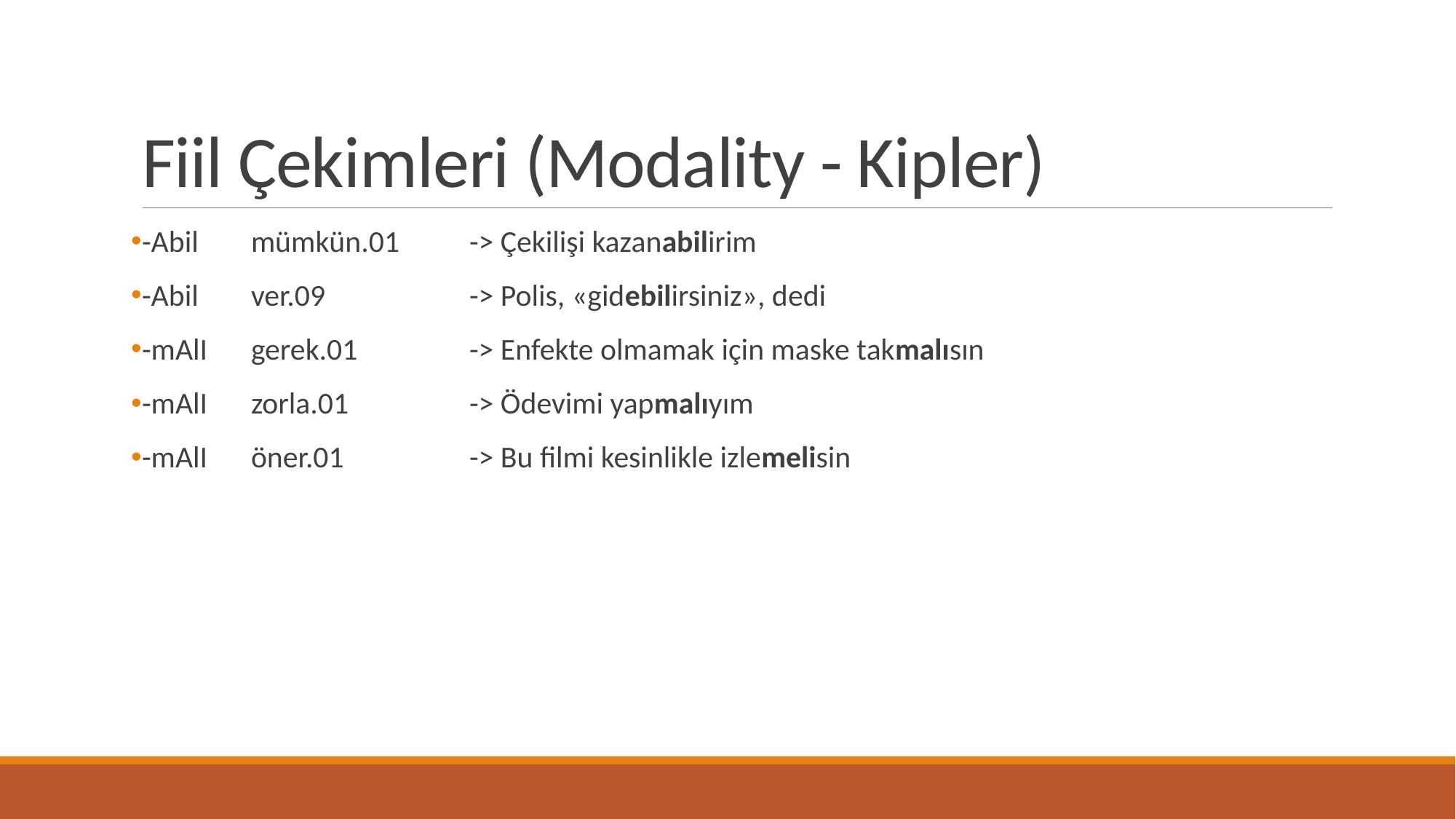

# Fiil Çekimleri (Modality - Kipler)
-Abil	mümkün.01	-> Çekilişi kazanabilirim
-Abil	ver.09		-> Polis, «gidebilirsiniz», dedi
-mAlI	gerek.01		-> Enfekte olmamak için maske takmalısın
-mAlI	zorla.01		-> Ödevimi yapmalıyım
-mAlI	öner.01		-> Bu filmi kesinlikle izlemelisin